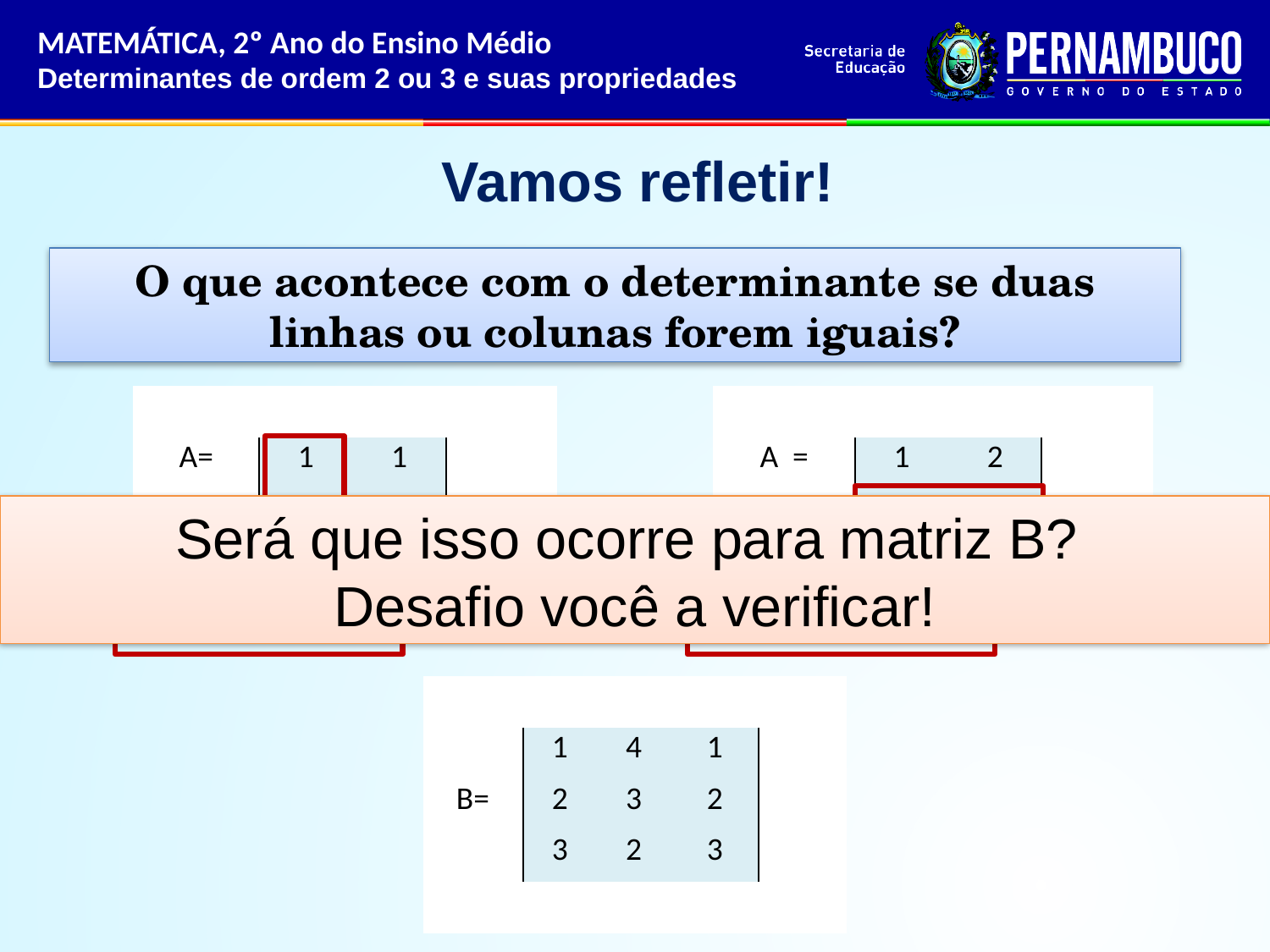

MATEMÁTICA, 2º Ano do Ensino Médio
Determinantes de ordem 2 ou 3 e suas propriedades
 Vamos refletir!
O que acontece com o determinante se duas linhas ou colunas forem iguais?
|  |  |  |  |
| --- | --- | --- | --- |
| A= | 1 | 1 |  |
|  | 3 | 3 |  |
|  |  |  |  |
| Det A = | 0 |  |  |
|  |  |  |  |
| --- | --- | --- | --- |
| A = | 1 | 2 |  |
|  | 1 | 2 |  |
|  |  |  |  |
| Det A = | 0 |  |  |

Será que isso ocorre para matriz B?
Desafio você a verificar!

|  |  |  |  |  |
| --- | --- | --- | --- | --- |
|  | 1 | 4 | 1 |  |
| B= | 2 | 3 | 2 |  |
|  | 3 | 2 | 3 |  |
|  |  |  |  |  |